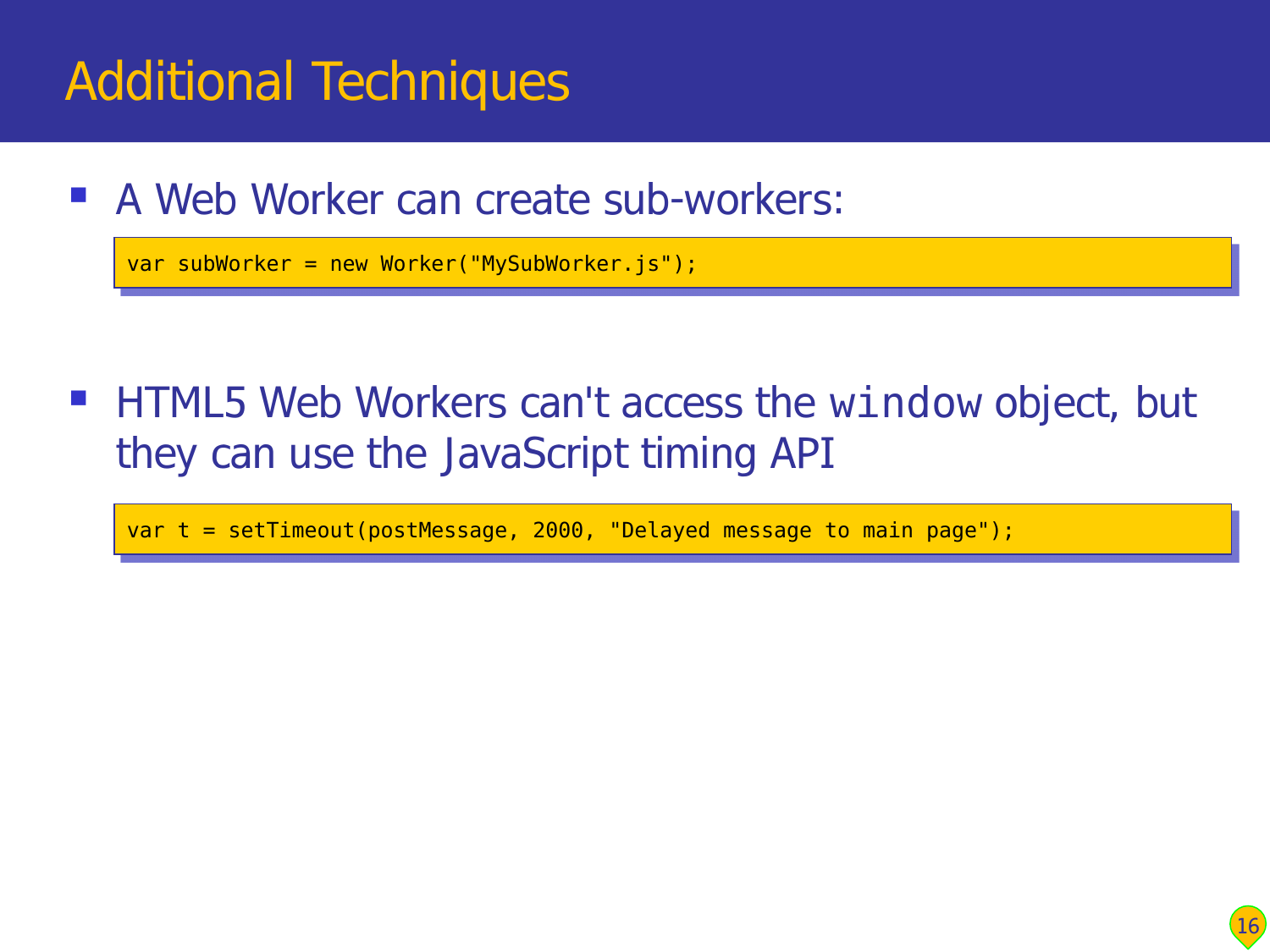

# Additional Techniques
A Web Worker can create sub-workers:

HTML5 Web Workers can't access the window object, but they can use the JavaScript timing API
var subWorker = new Worker("MySubWorker.js");
var t = setTimeout(postMessage, 2000, "Delayed message to main page");
16